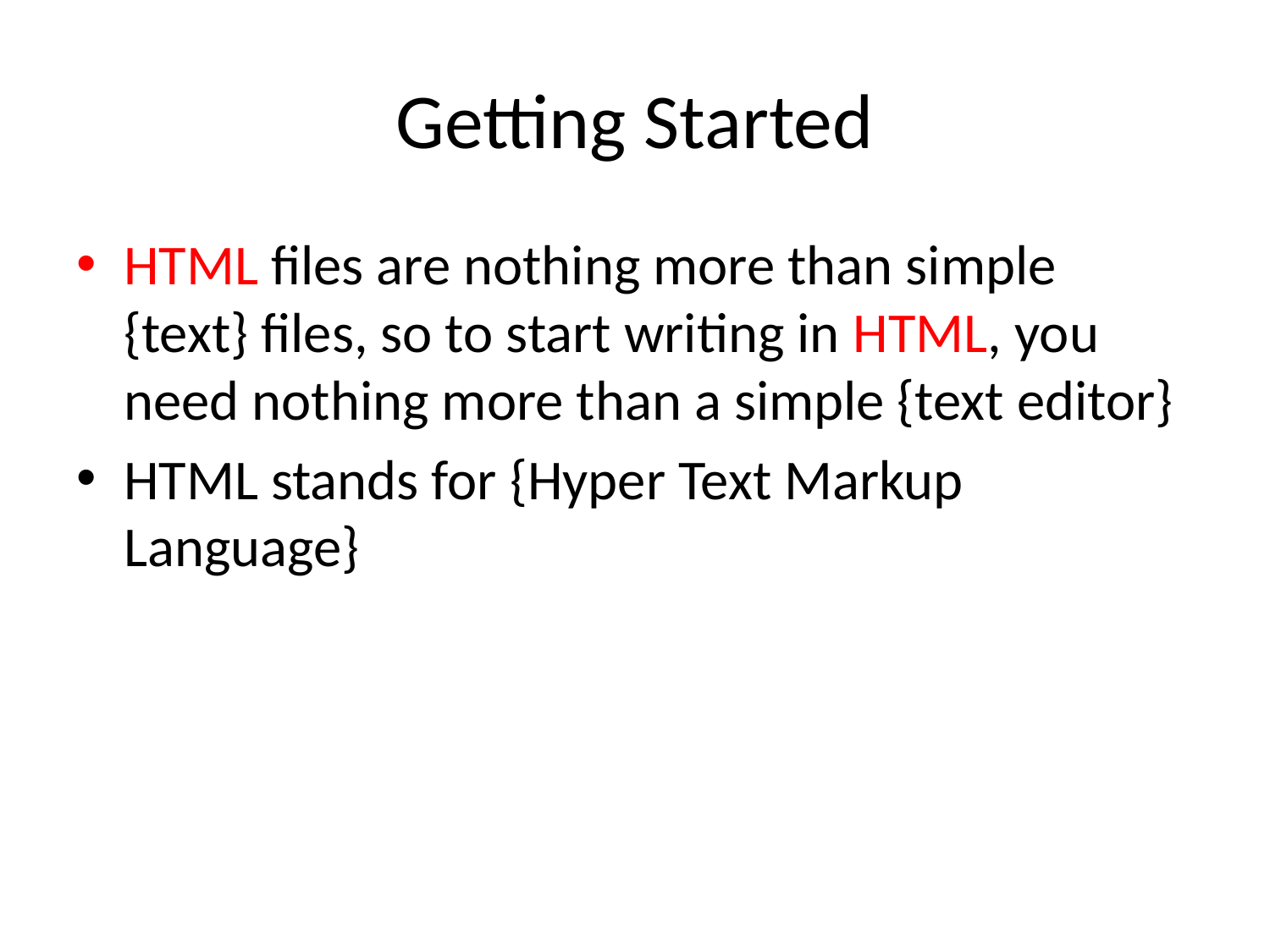

# Getting Started
HTML files are nothing more than simple {text} files, so to start writing in HTML, you need nothing more than a simple {text editor}
HTML stands for {Hyper Text Markup Language}